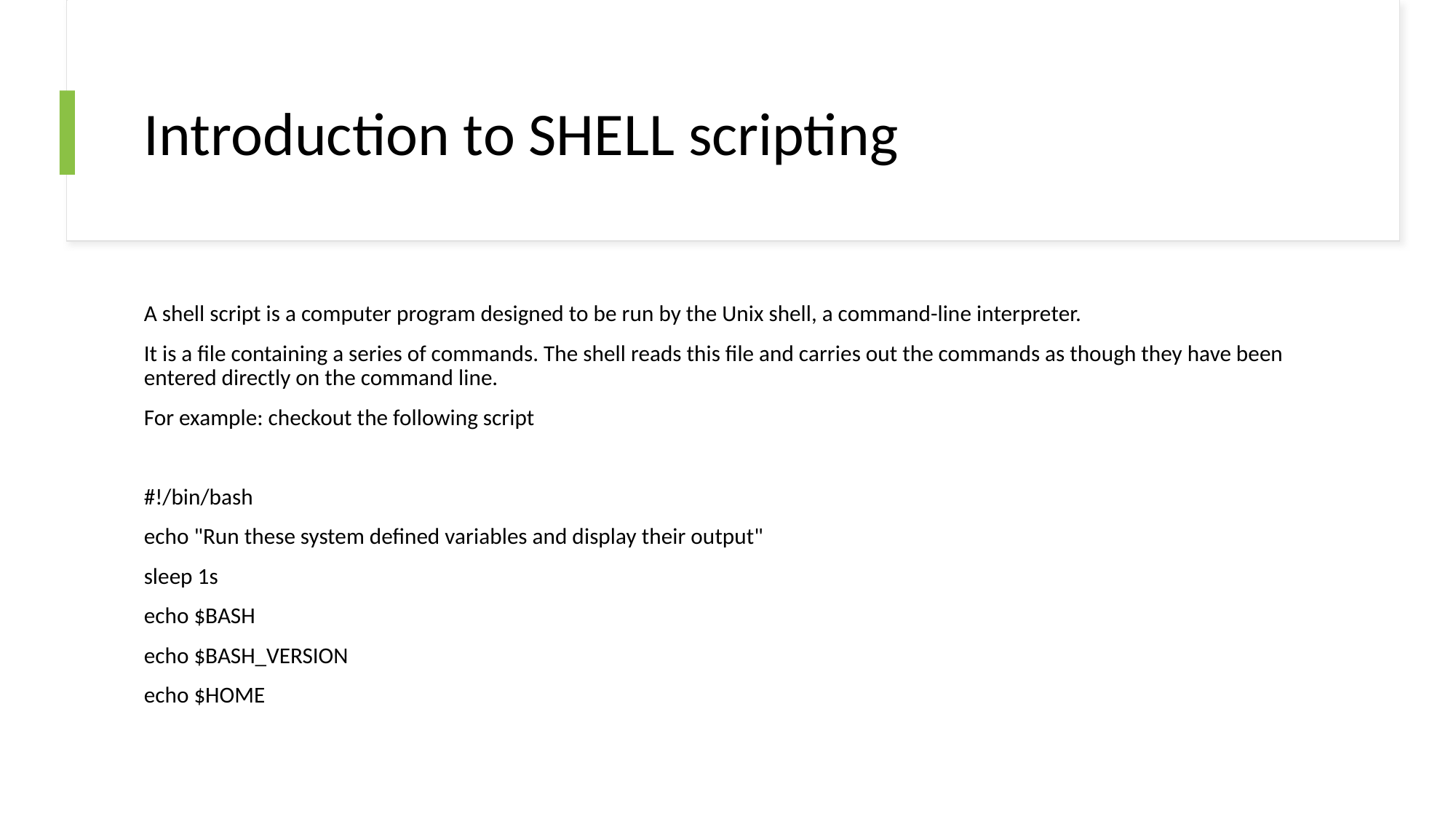

# Introduction to SHELL scripting

A shell script is a computer program designed to be run by the Unix shell, a command-line interpreter.
It is a file containing a series of commands. The shell reads this file and carries out the commands as though they have been entered directly on the command line.
For example: checkout the following script

#!/bin/bash
echo "Run these system defined variables and display their output"
sleep 1s
echo $BASH
echo $BASH_VERSION
echo $HOME